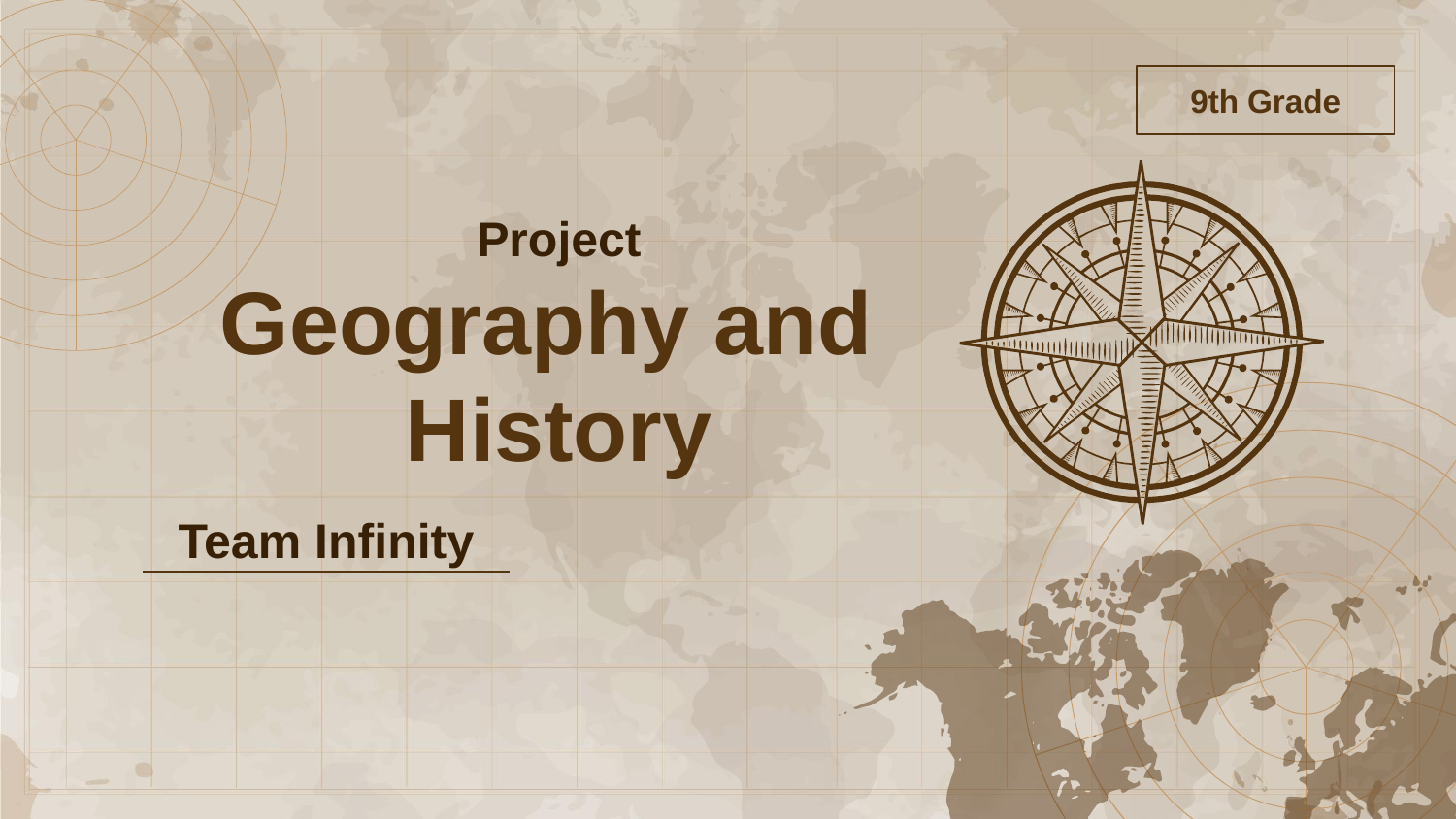

9th Grade
# Project
Geography and
History
Team Infinity